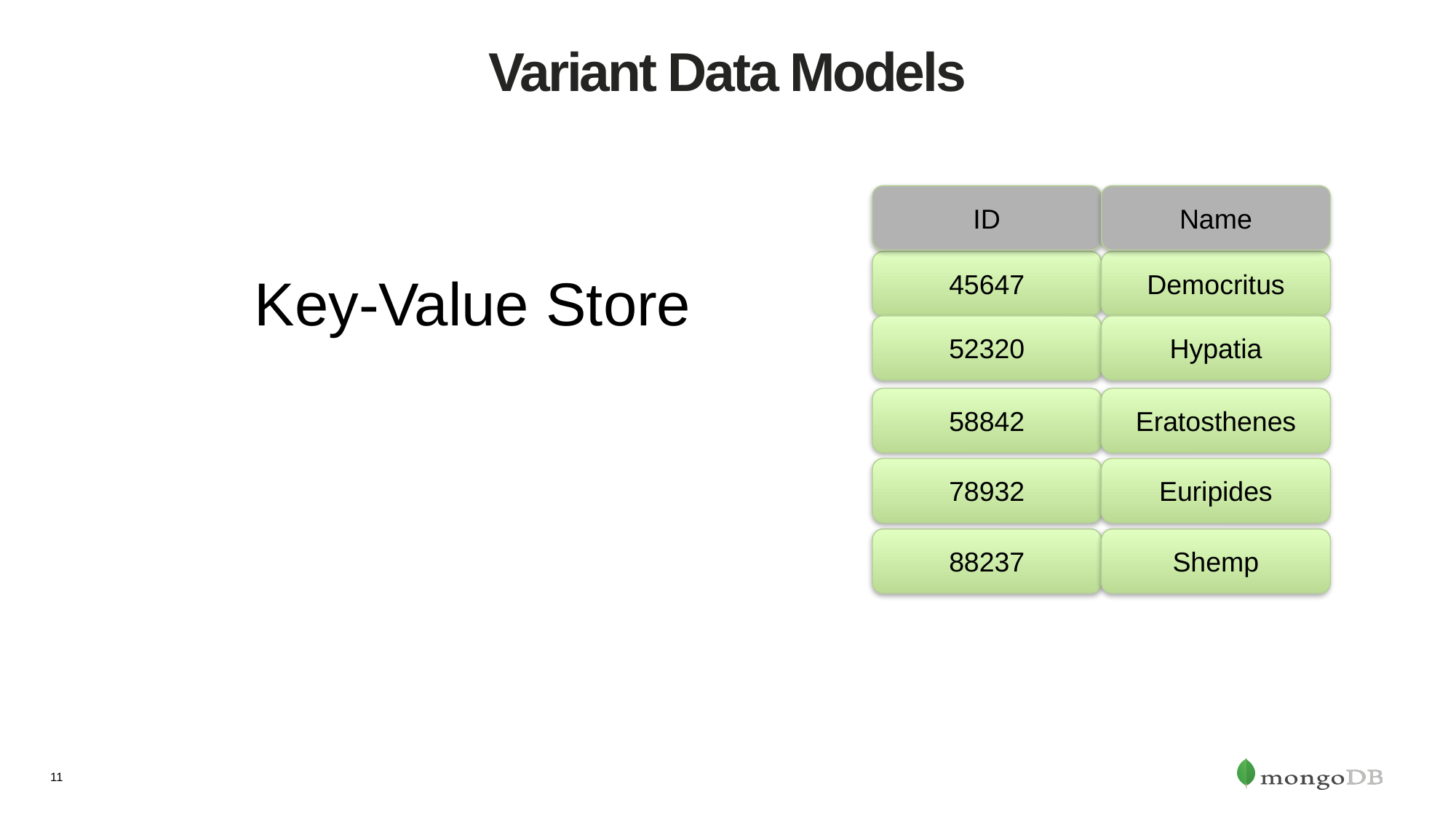

# Variant Data Models
ID
Name
45647
Democritus
Key-Value Store
52320
Hypatia
58842
Eratosthenes
78932
Euripides
88237
Shemp